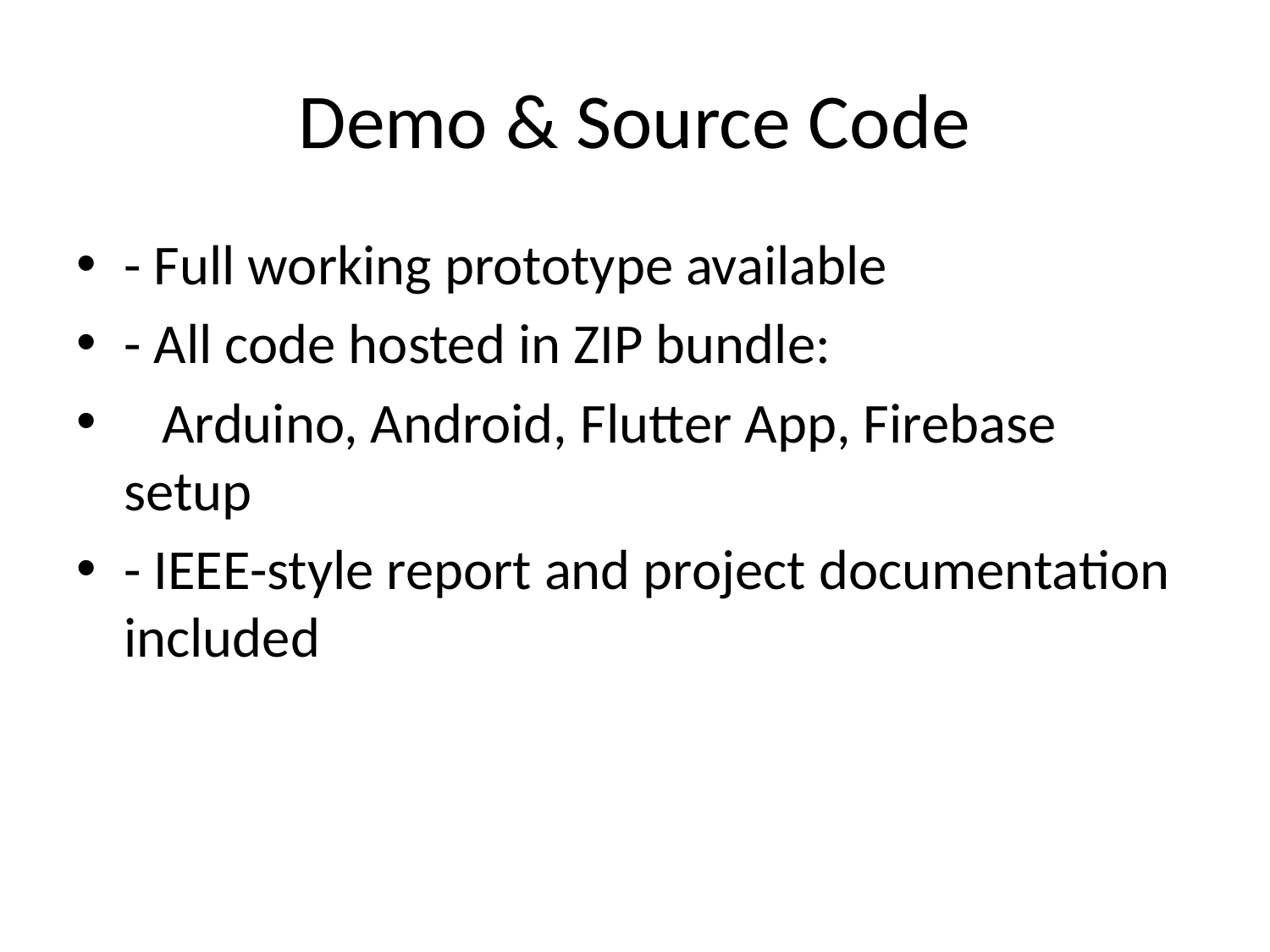

# Demo & Source Code
- Full working prototype available
- All code hosted in ZIP bundle:
   Arduino, Android, Flutter App, Firebase setup
- IEEE-style report and project documentation included